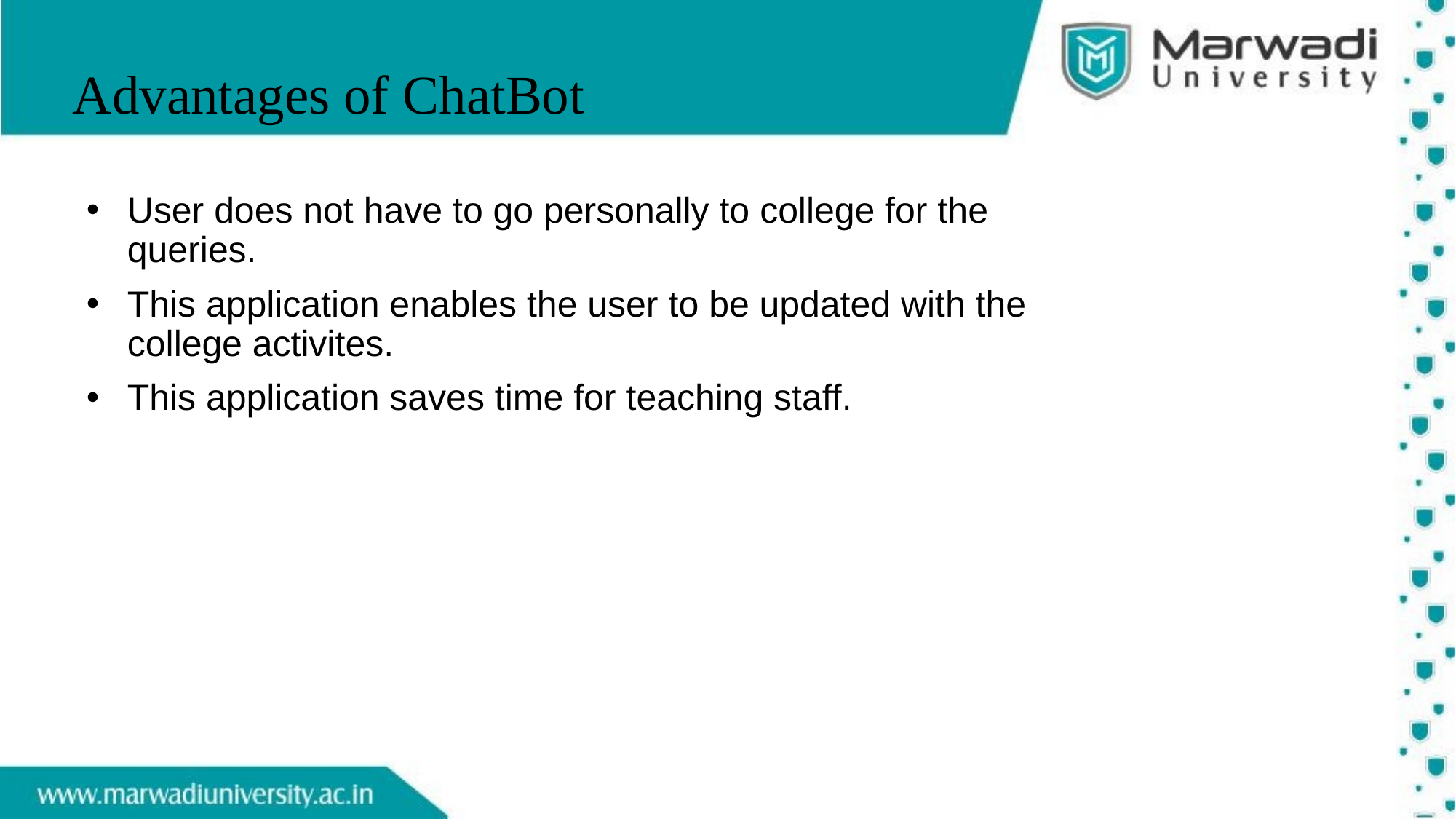

# Advantages of ChatBot
User does not have to go personally to college for the queries.
This application enables the user to be updated with the college activites.
This application saves time for teaching staff.